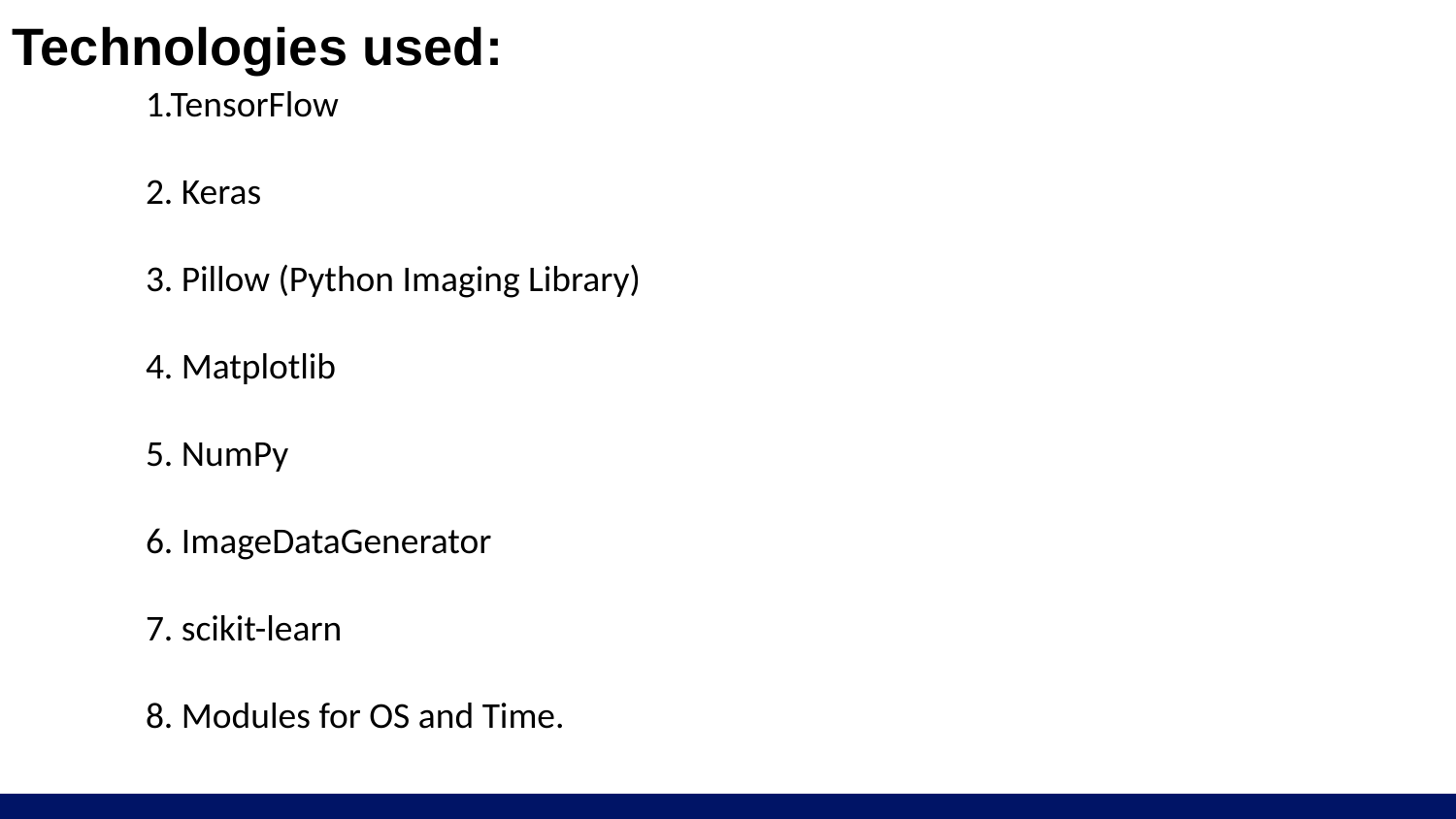

# Technologies used:
1.TensorFlow

2. Keras

3. Pillow (Python Imaging Library)

4. Matplotlib

5. NumPy

6. ImageDataGenerator

7. scikit-learn

8. Modules for OS and Time.